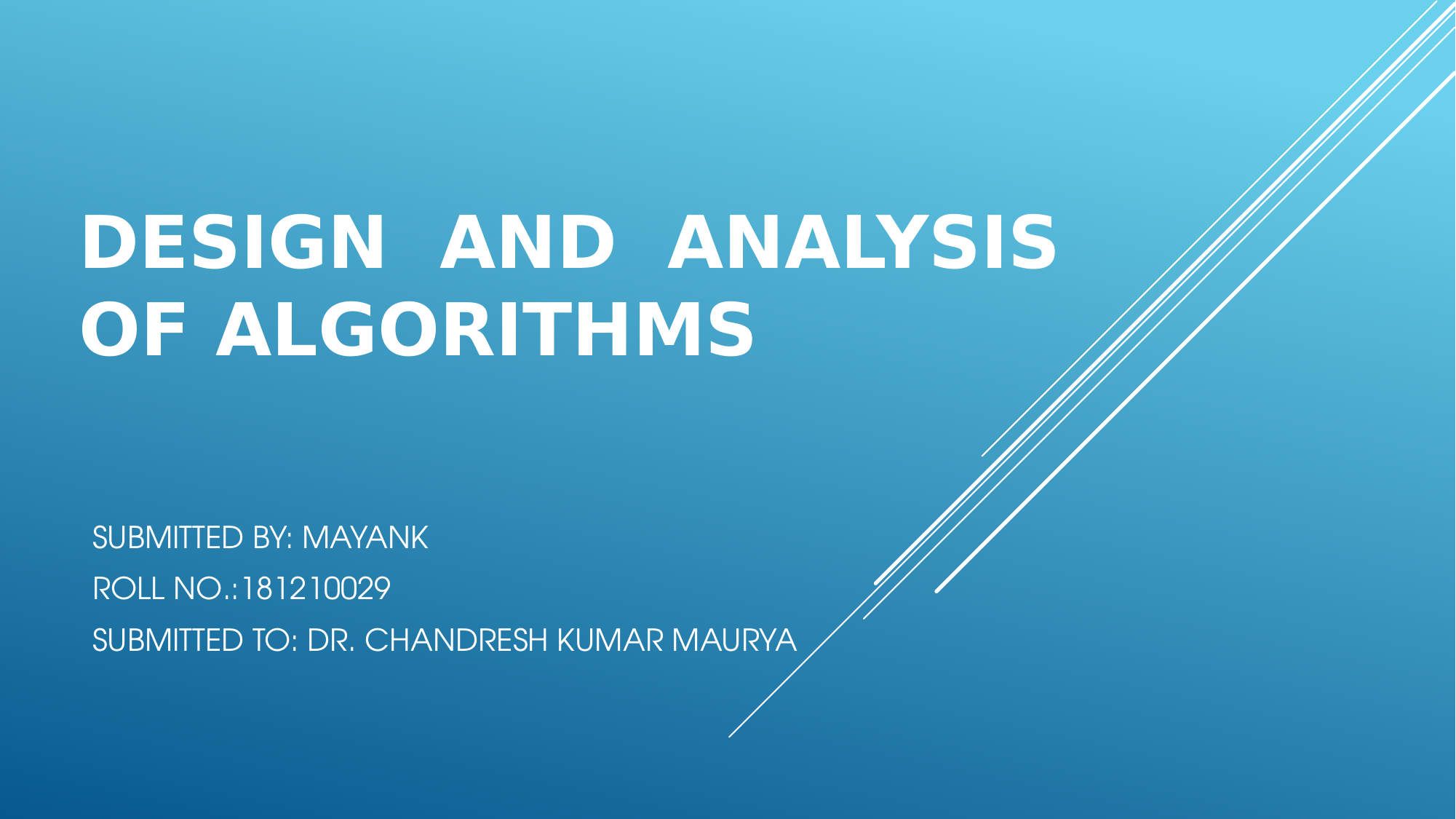

# DESIGN  AND  ANALYSIS OF ALGORITHMS

SUBMITTED BY: MAYANK
ROLL NO.:181210029
SUBMITTED TO: DR. CHANDRESH KUMAR MAURYA